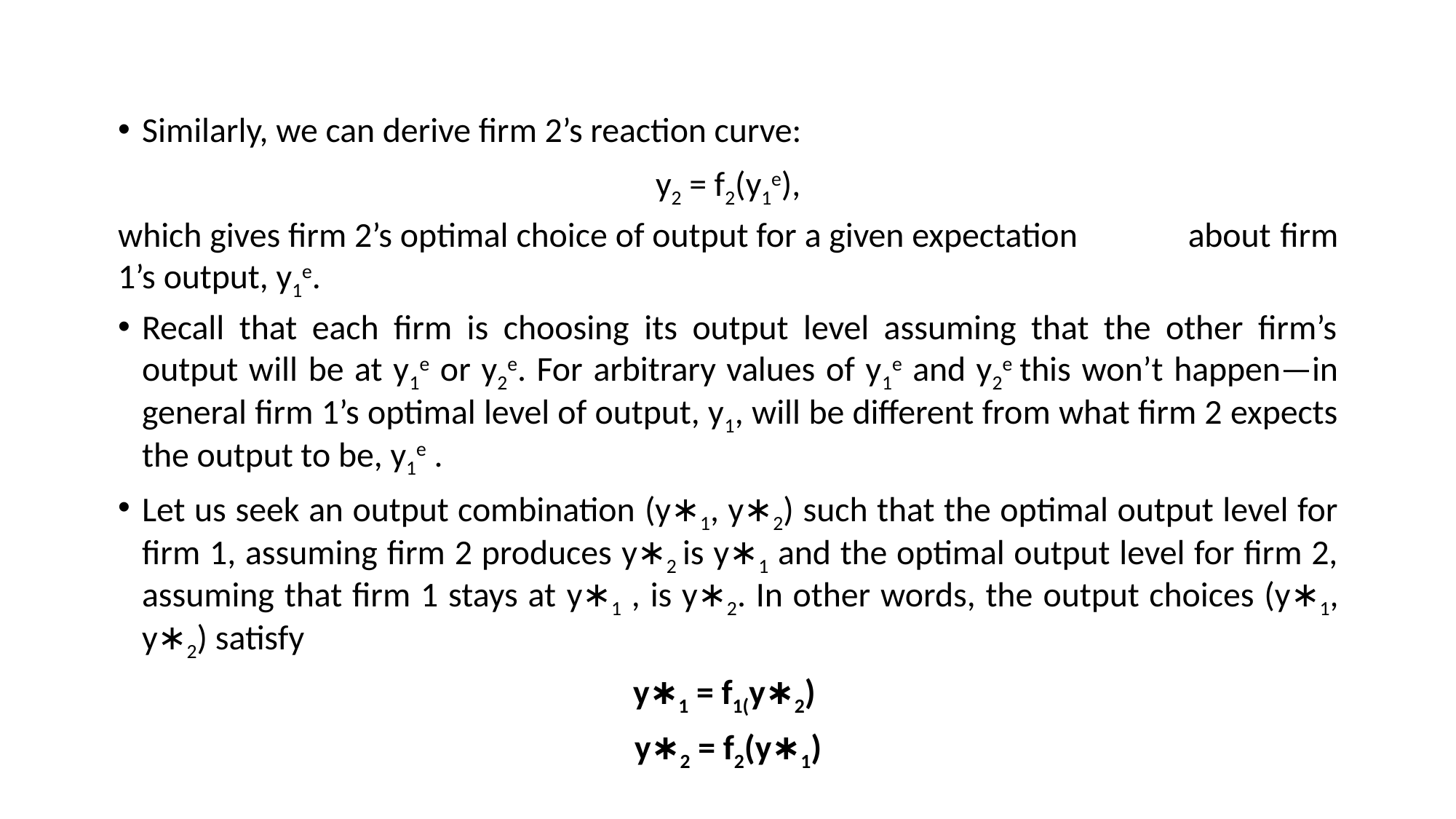

Similarly, we can derive firm 2’s reaction curve:
y2 = f2(y1e),
which gives firm 2’s optimal choice of output for a given expectation              about firm 1’s output, y1e.
Recall that each firm is choosing its output level assuming that the other firm’s output will be at y1e or y2e. For arbitrary values of y1e and y2e this won’t happen—in general firm 1’s optimal level of output, y1, will be different from what firm 2 expects the output to be, y1e .
Let us seek an output combination (y∗1, y∗2) such that the optimal output level for firm 1, assuming firm 2 produces y∗2 is y∗1 and the optimal output level for firm 2, assuming that firm 1 stays at y∗1 , is y∗2. In other words, the output choices (y∗1, y∗2) satisfy
y∗1 = f1(y∗2)
y∗2 = f2(y∗1)